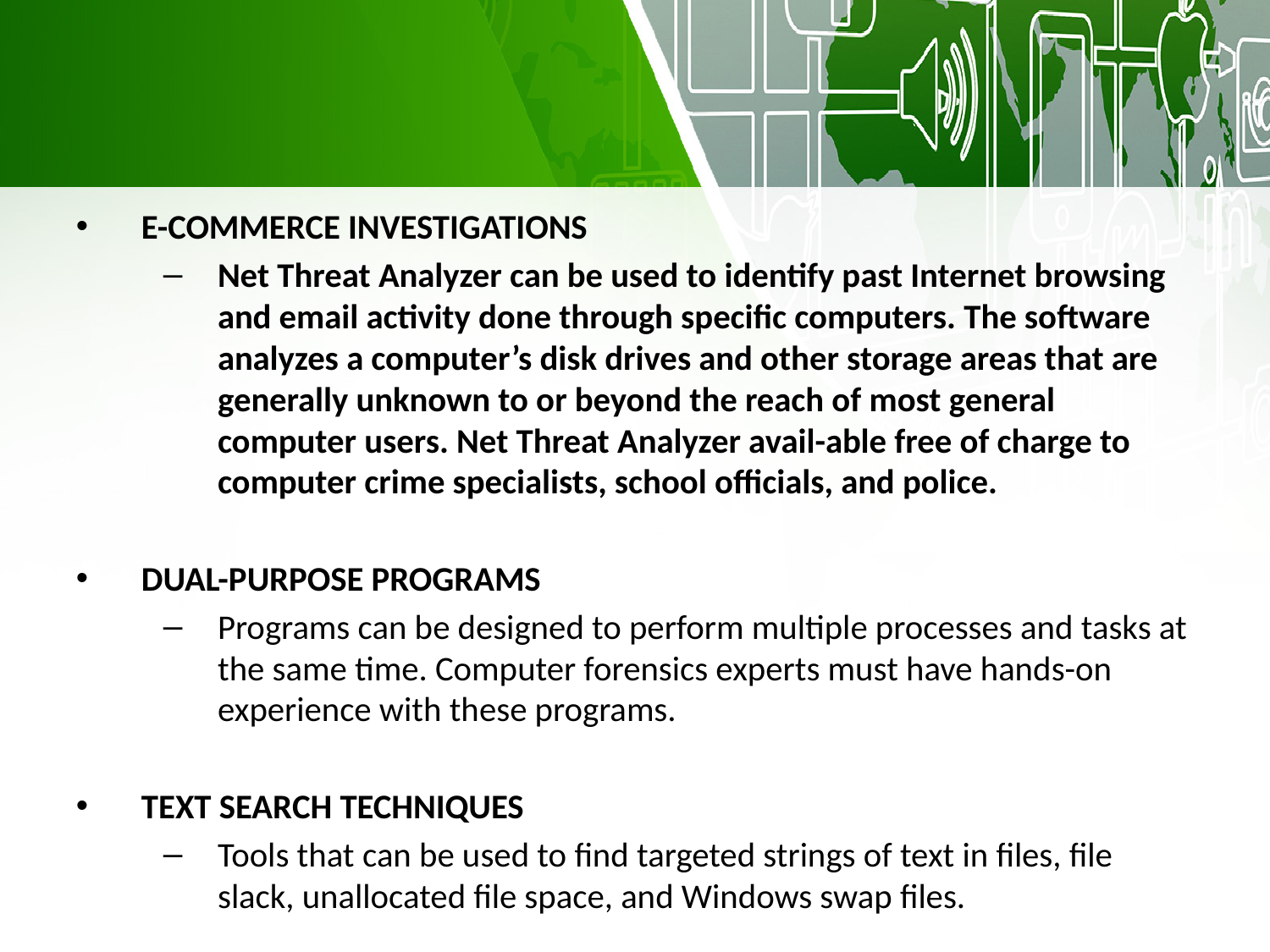

E-COMMERCE INVESTIGATIONS
Net Threat Analyzer can be used to identify past Internet browsing and email activity done through specific computers. The software analyzes a computer’s disk drives and other storage areas that are generally unknown to or beyond the reach of most general computer users. Net Threat Analyzer avail-able free of charge to computer crime specialists, school officials, and police.

DUAL-PURPOSE PROGRAMS
Programs can be designed to perform multiple processes and tasks at the same time. Computer forensics experts must have hands-on experience with these programs.

TEXT SEARCH TECHNIQUES
Tools that can be used to find targeted strings of text in files, file slack, unallocated file space, and Windows swap files.